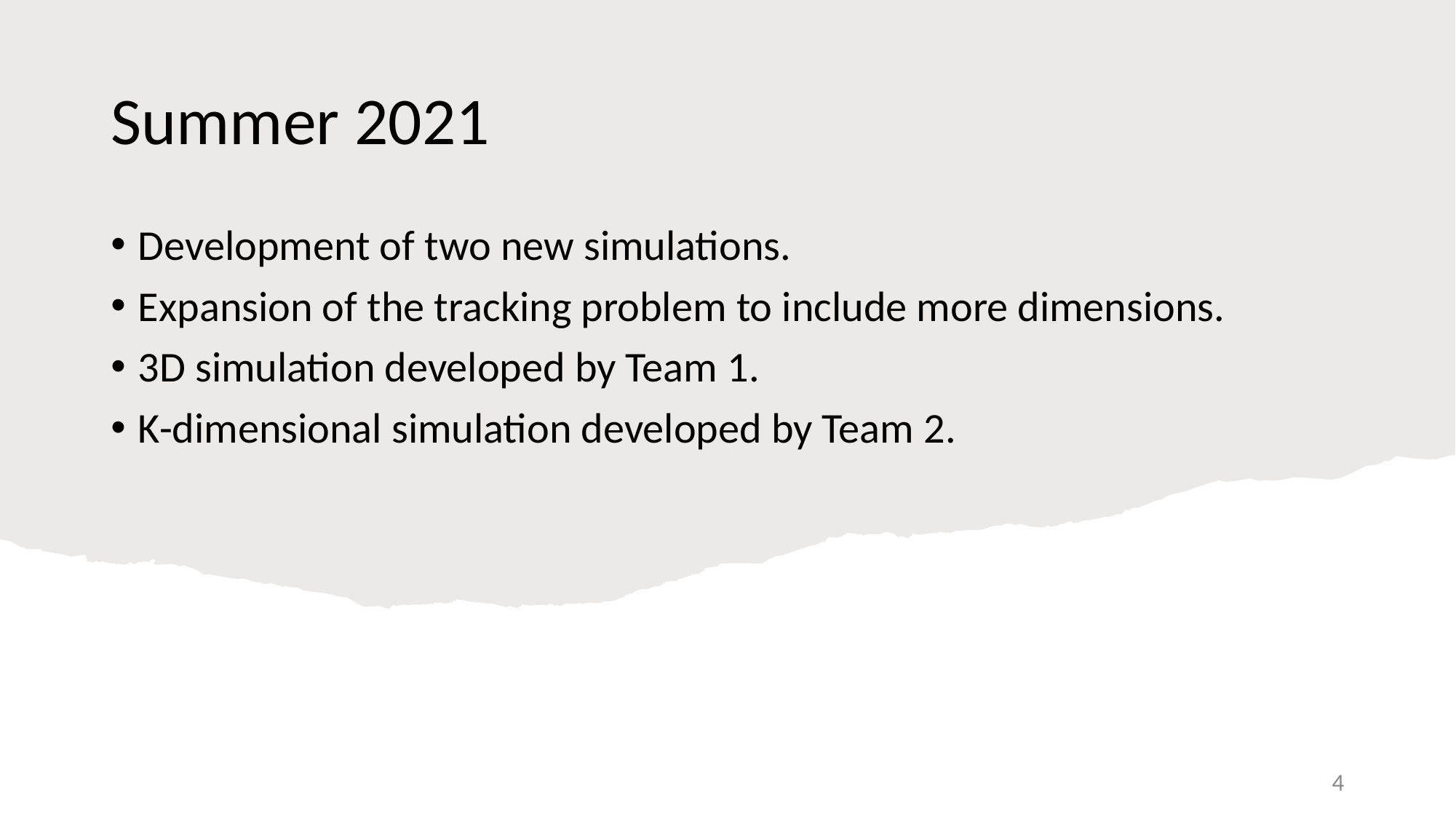

# Summer 2021
Development of two new simulations.
Expansion of the tracking problem to include more dimensions.
3D simulation developed by Team 1.
K-dimensional simulation developed by Team 2.
4